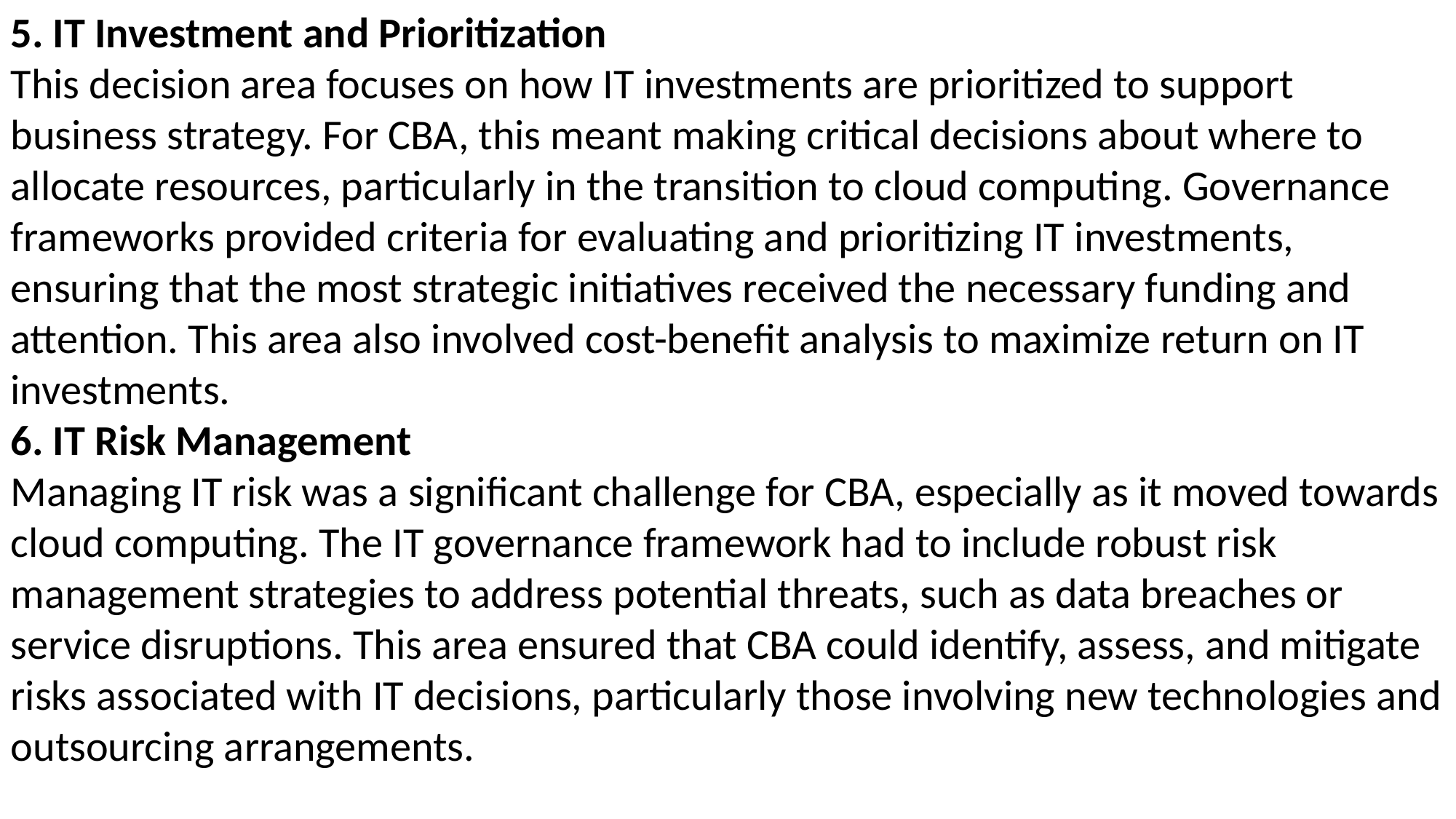

5. IT Investment and Prioritization
This decision area focuses on how IT investments are prioritized to support business strategy. For CBA, this meant making critical decisions about where to allocate resources, particularly in the transition to cloud computing. Governance frameworks provided criteria for evaluating and prioritizing IT investments, ensuring that the most strategic initiatives received the necessary funding and attention. This area also involved cost-benefit analysis to maximize return on IT investments.
6. IT Risk Management
Managing IT risk was a significant challenge for CBA, especially as it moved towards cloud computing. The IT governance framework had to include robust risk management strategies to address potential threats, such as data breaches or service disruptions. This area ensured that CBA could identify, assess, and mitigate risks associated with IT decisions, particularly those involving new technologies and outsourcing arrangements.